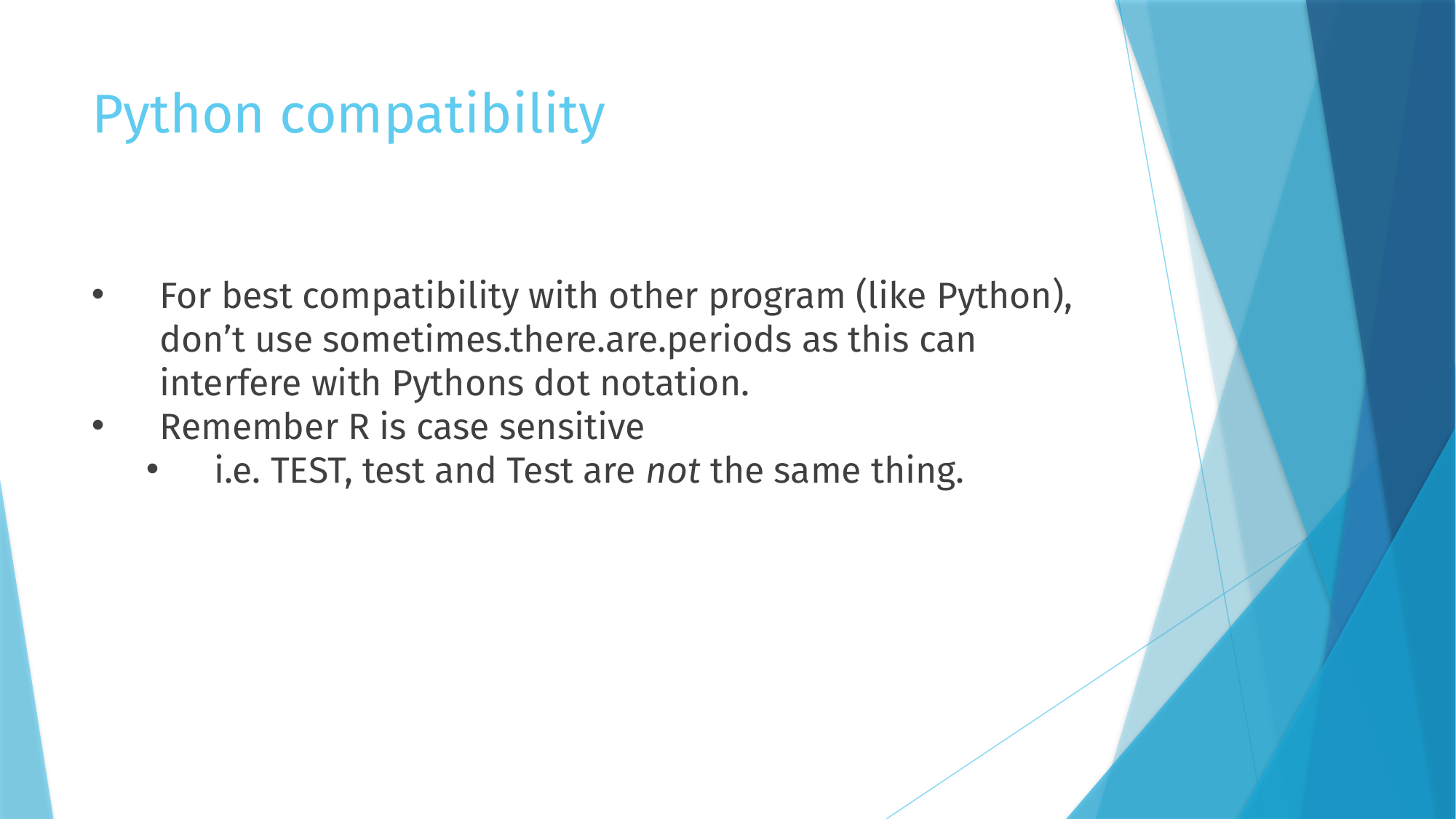

# Python compatibility
For best compatibility with other program (like Python), don’t use sometimes.there.are.periods as this can interfere with Pythons dot notation.
Remember R is case sensitive
i.e. TEST, test and Test are not the same thing.